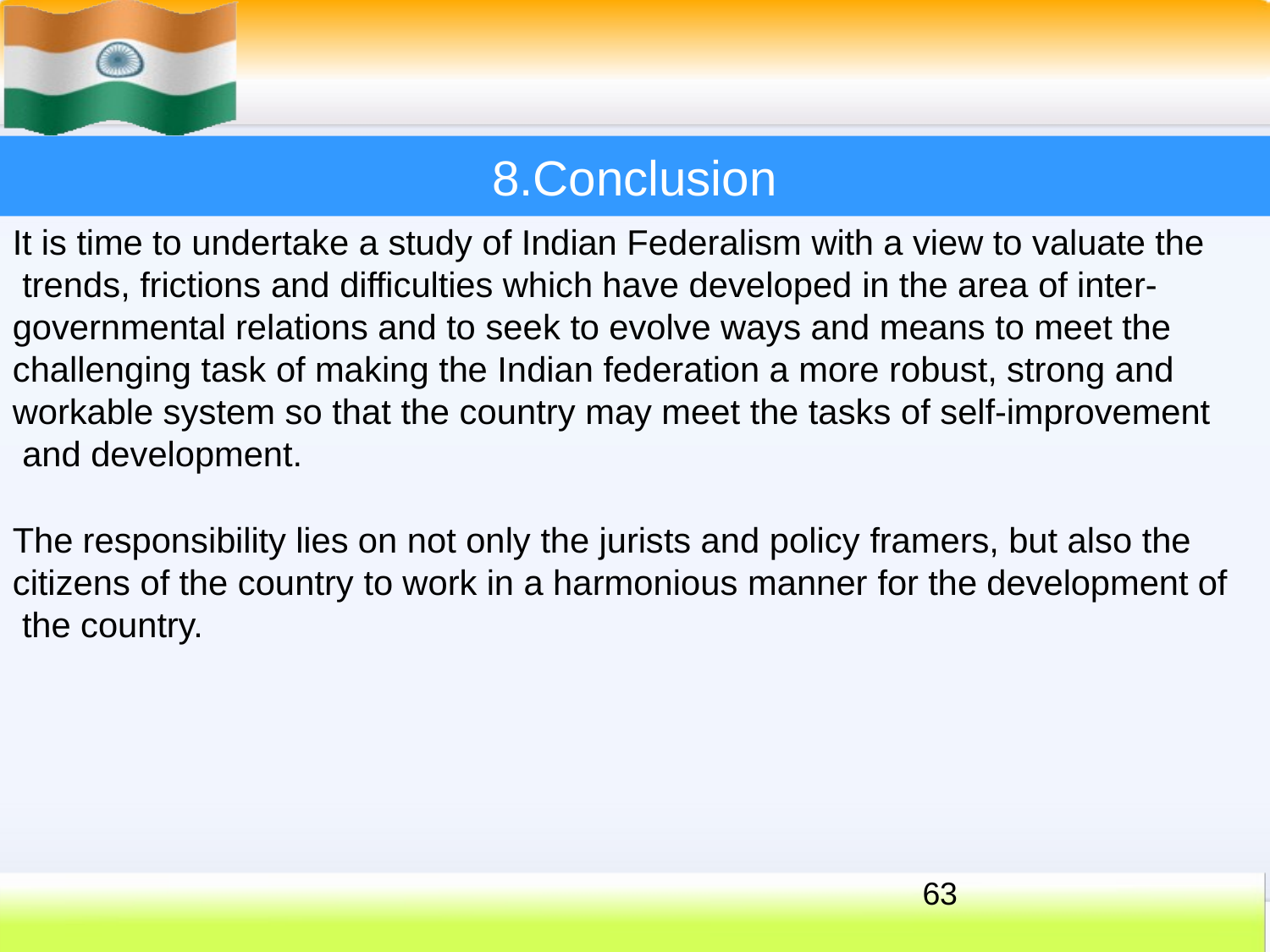

# 8.Conclusion
It is time to undertake a study of Indian Federalism with a view to valuate the  trends, frictions and difficulties which have developed in the area of inter-  governmental relations and to seek to evolve ways and means to meet the  challenging task of making the Indian federation a more robust, strong and  workable system so that the country may meet the tasks of self-improvement  and development.

The responsibility lies on not only the jurists and policy framers, but also the  citizens of the country to work in a harmonious manner for the development of  the country.

63